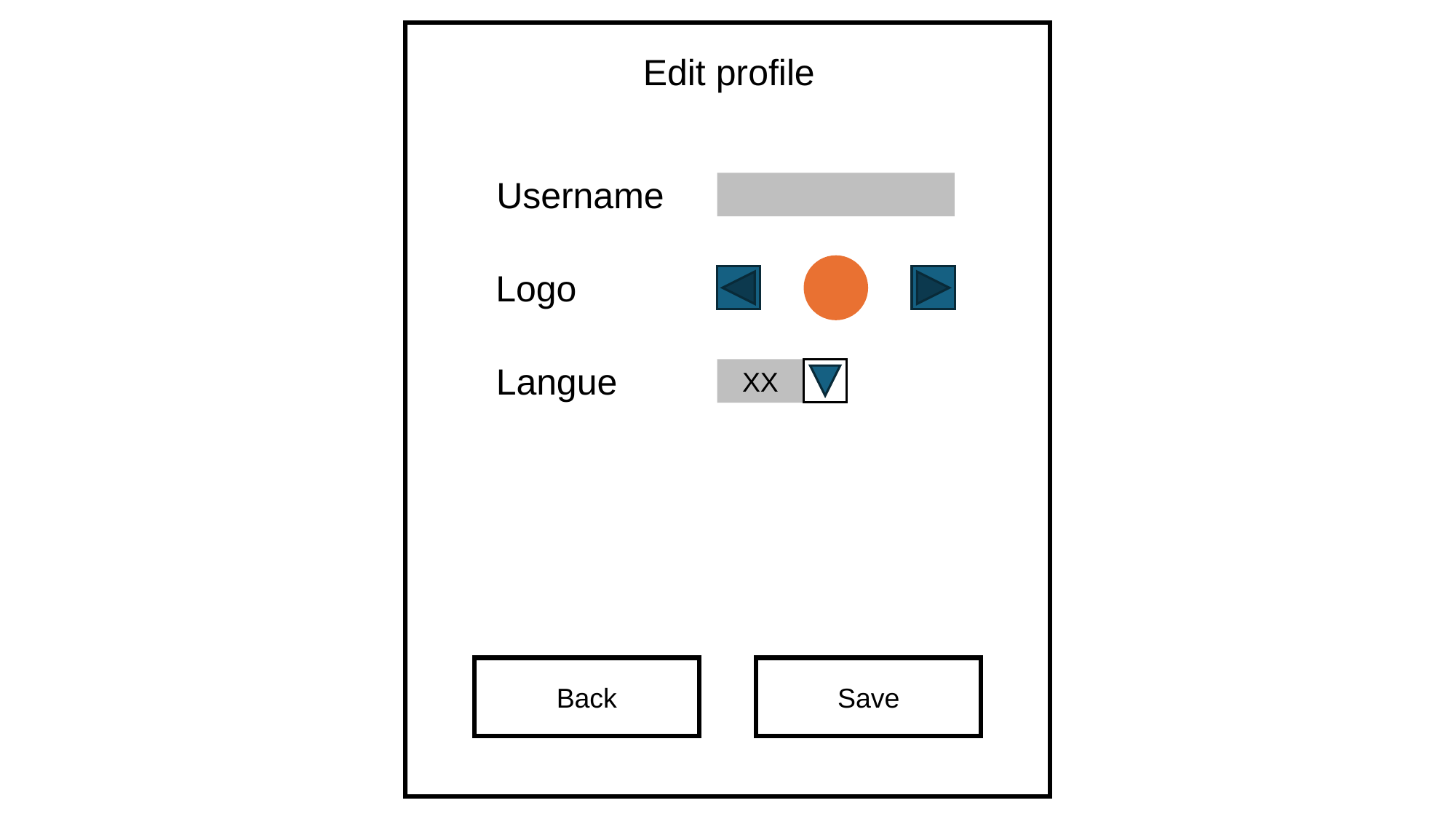

Edit profile
Username

Logo

Langue
XX

Back
Save